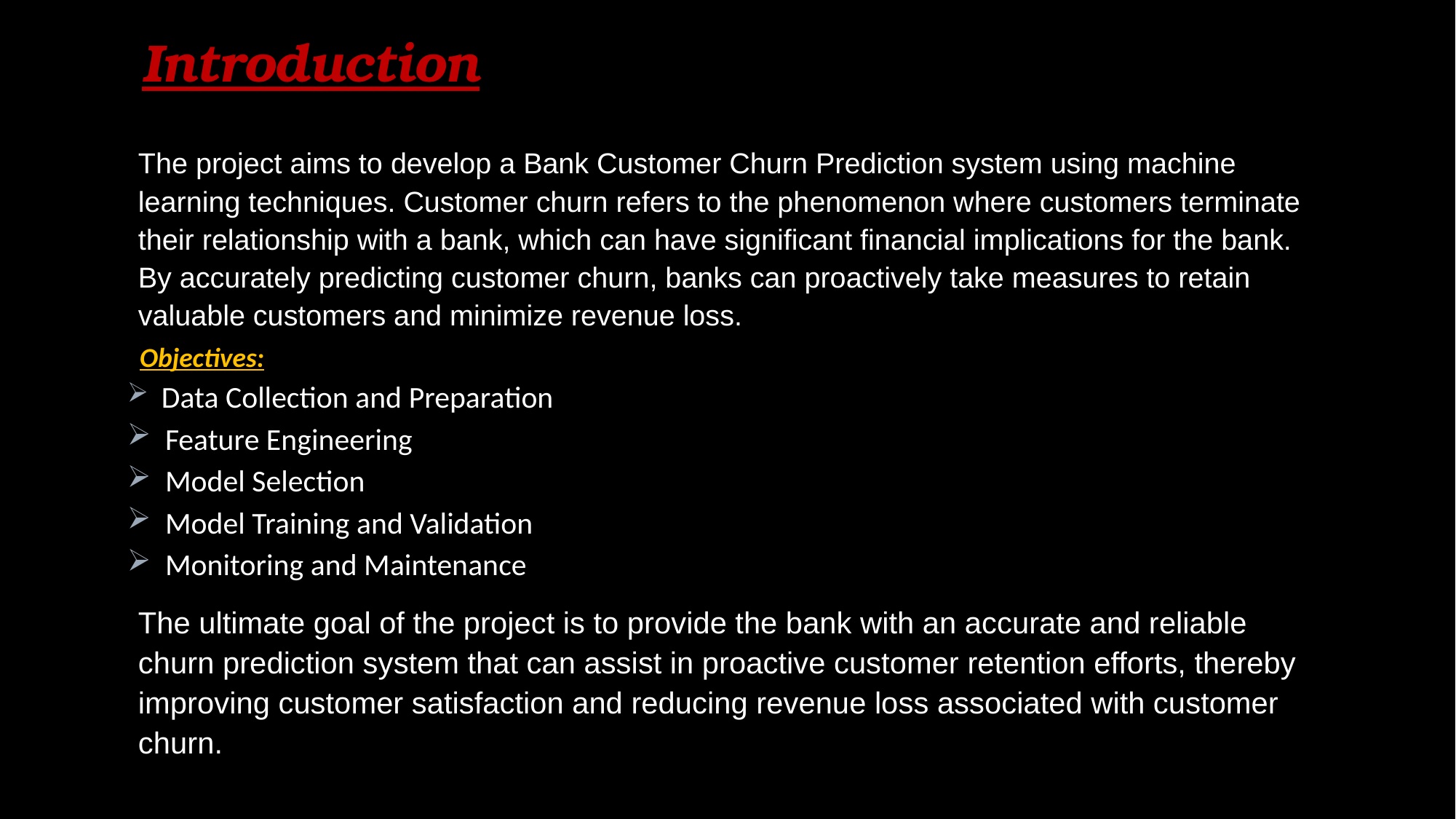

# Introduction
The project aims to develop a Bank Customer Churn Prediction system using machine learning techniques. Customer churn refers to the phenomenon where customers terminate their relationship with a bank, which can have significant financial implications for the bank. By accurately predicting customer churn, banks can proactively take measures to retain valuable customers and minimize revenue loss.
  Objectives:
  Data Collection and Preparation
  Feature Engineering
  Model Selection
  Model Training and Validation
  Monitoring and Maintenance
The ultimate goal of the project is to provide the bank with an accurate and reliable churn prediction system that can assist in proactive customer retention efforts, thereby improving customer satisfaction and reducing revenue loss associated with customer churn.